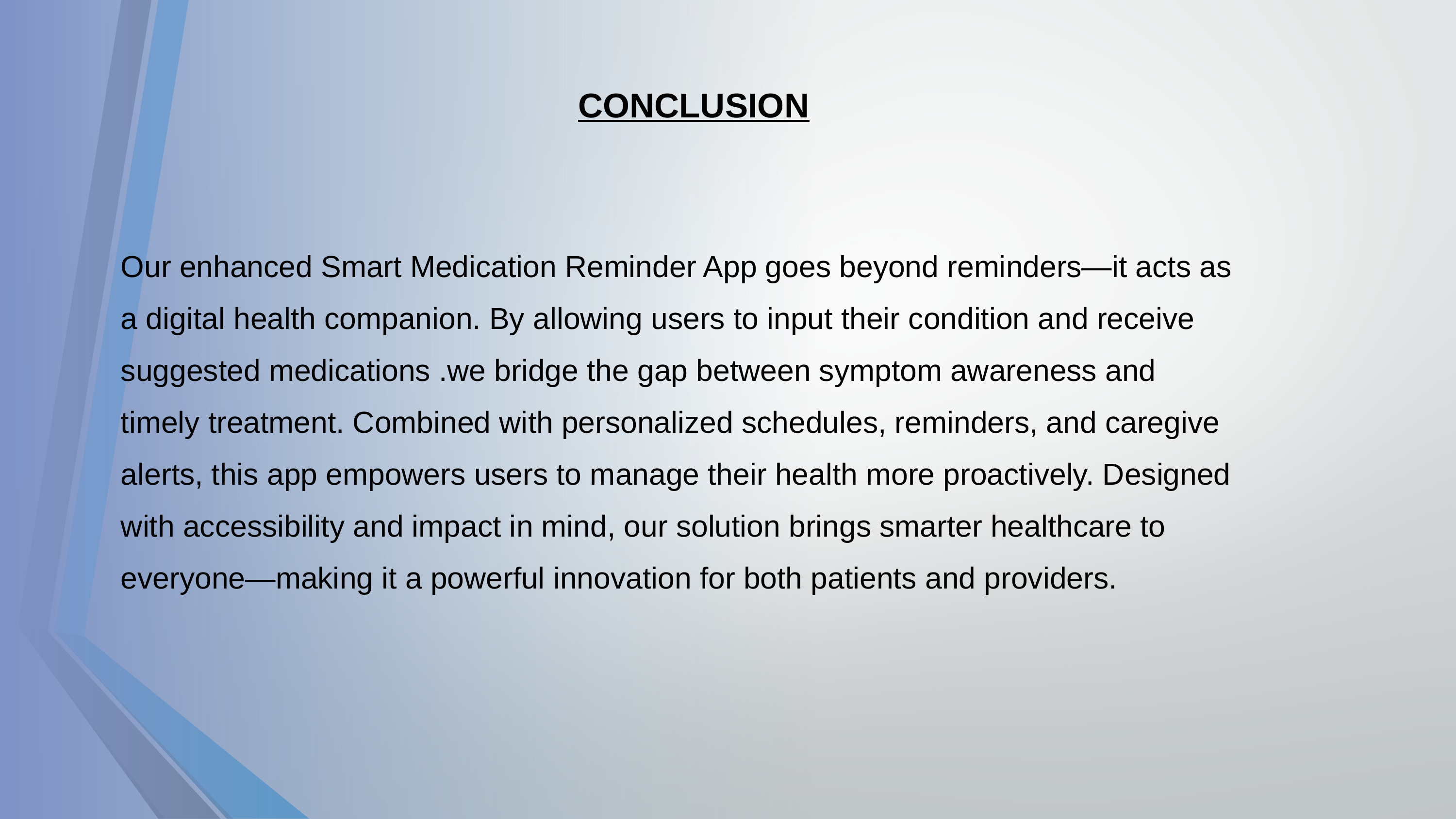

CONCLUSION
Our enhanced Smart Medication Reminder App goes beyond reminders—it acts as
a digital health companion. By allowing users to input their condition and receive
suggested medications .we bridge the gap between symptom awareness and
timely treatment. Combined with personalized schedules, reminders, and caregive
alerts, this app empowers users to manage their health more proactively. Designed
with accessibility and impact in mind, our solution brings smarter healthcare to
everyone—making it a powerful innovation for both patients and providers.